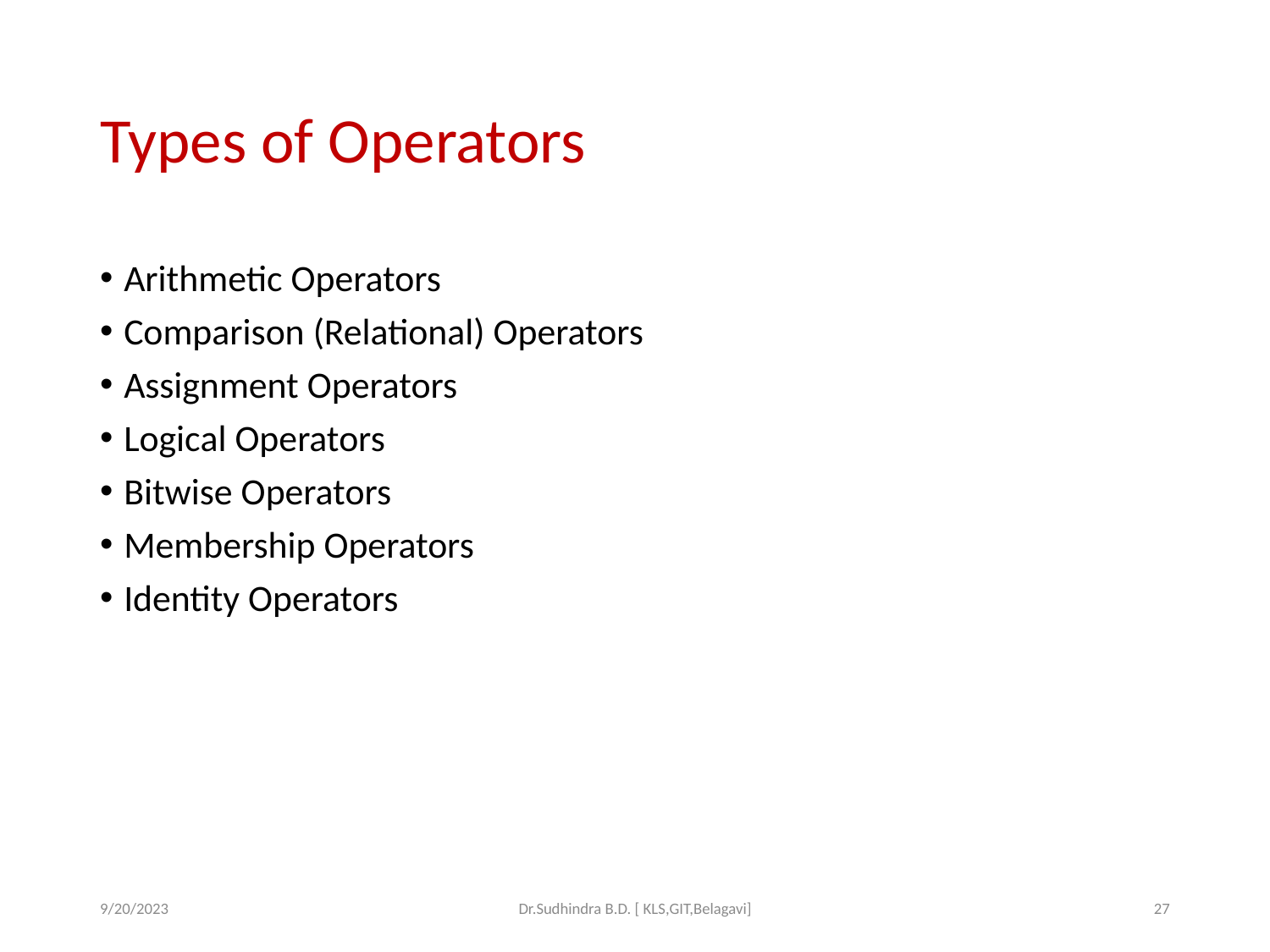

# Types of Operators
Arithmetic Operators
Comparison (Relational) Operators
Assignment Operators
Logical Operators
Bitwise Operators
Membership Operators
Identity Operators
9/20/2023
Dr.Sudhindra B.D. [ KLS,GIT,Belagavi]
27